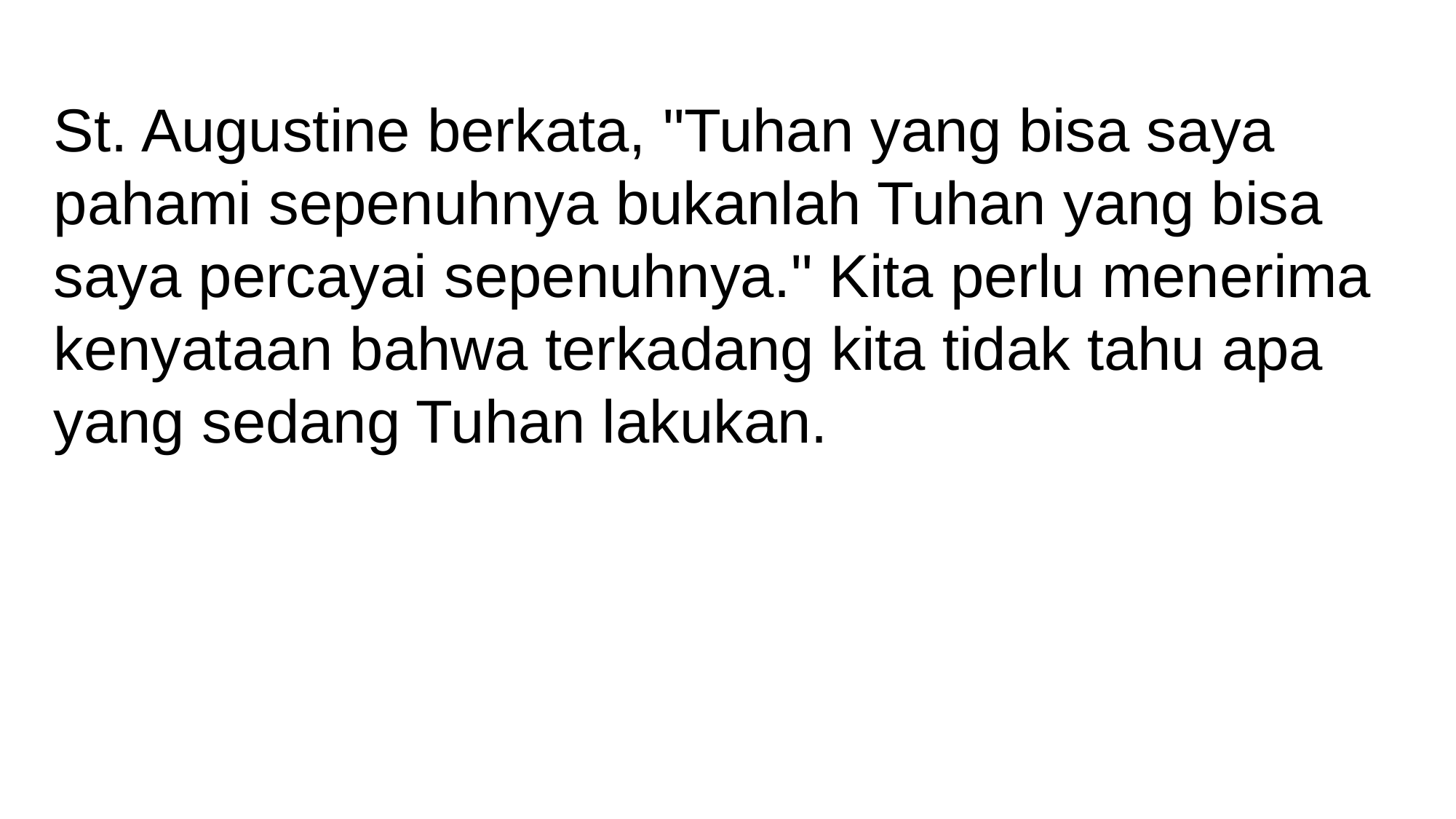

St. Augustine berkata, "Tuhan yang bisa saya pahami sepenuhnya bukanlah Tuhan yang bisa saya percayai sepenuhnya." Kita perlu menerima kenyataan bahwa terkadang kita tidak tahu apa yang sedang Tuhan lakukan.